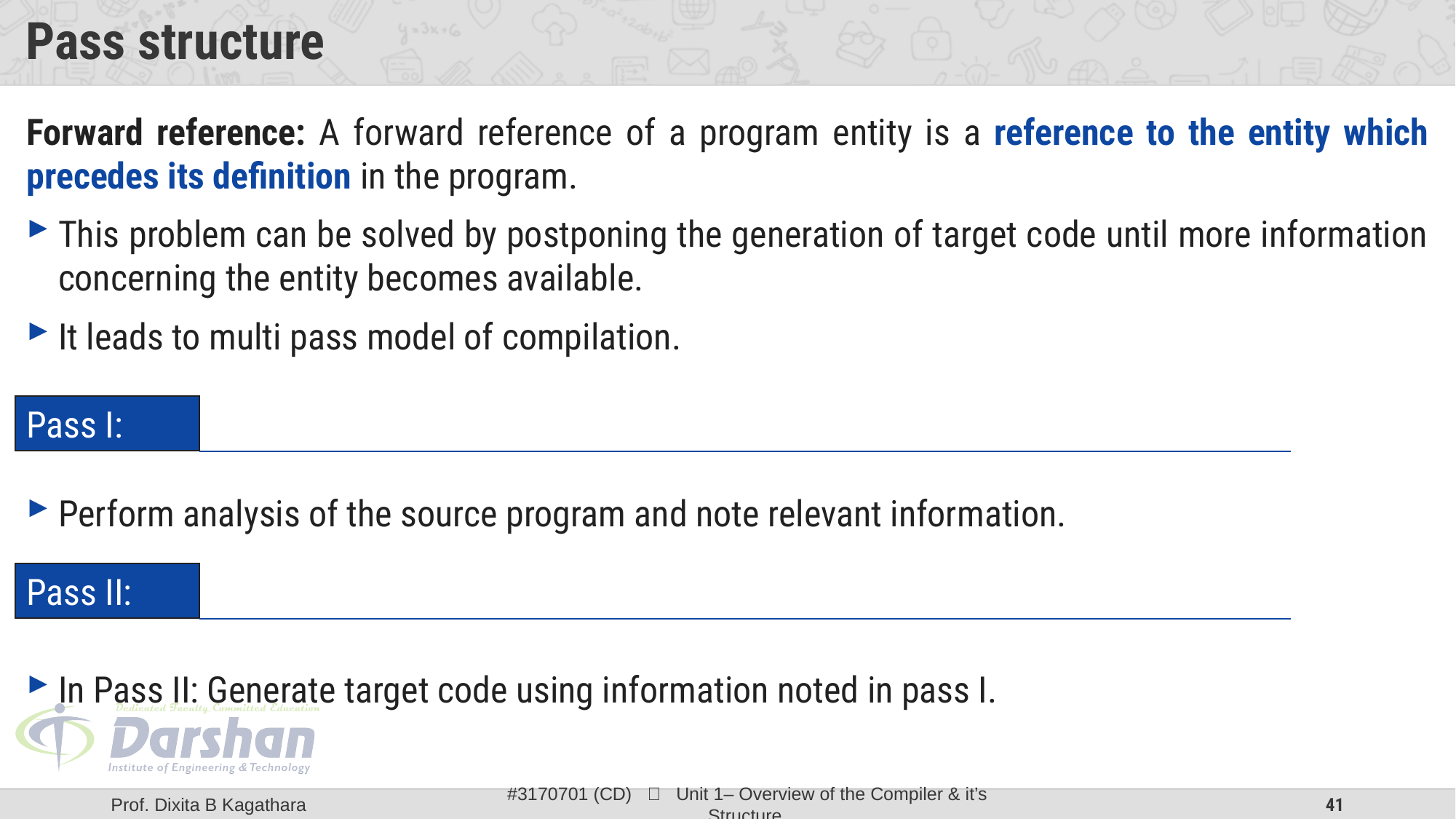

# Pass structure
Forward reference: A forward reference of a program entity is a reference to the entity which precedes its definition in the program.
This problem can be solved by postponing the generation of target code until more information concerning the entity becomes available.
It leads to multi pass model of compilation.

Perform analysis of the source program and note relevant information.

In Pass II: Generate target code using information noted in pass I.

Pass I:
Pass II: